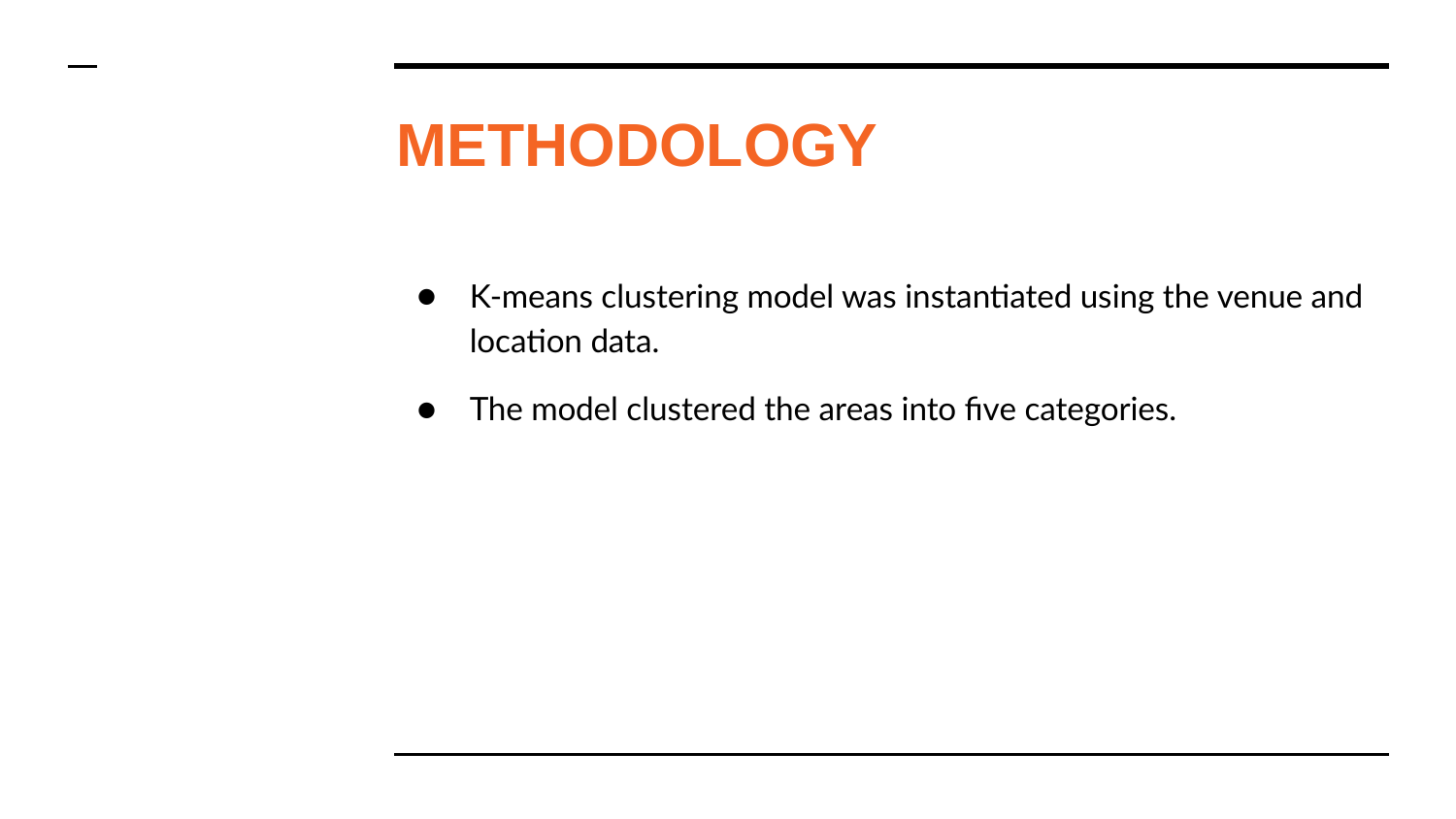

# METHODOLOGY
K-means clustering model was instantiated using the venue and location data.
The model clustered the areas into five categories.